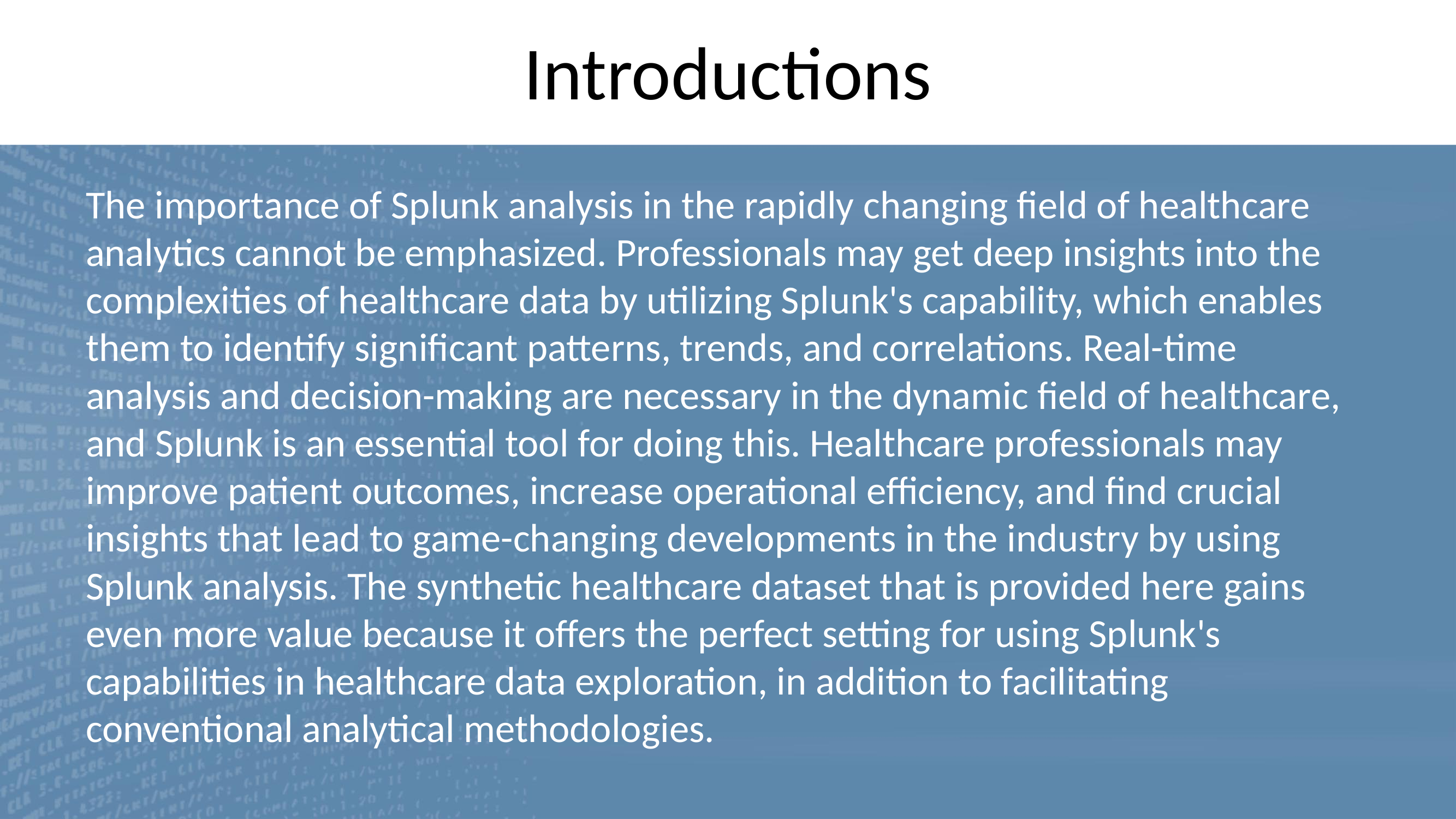

# Introductions
The importance of Splunk analysis in the rapidly changing field of healthcare analytics cannot be emphasized. Professionals may get deep insights into the complexities of healthcare data by utilizing Splunk's capability, which enables them to identify significant patterns, trends, and correlations. Real-time analysis and decision-making are necessary in the dynamic field of healthcare, and Splunk is an essential tool for doing this. Healthcare professionals may improve patient outcomes, increase operational efficiency, and find crucial insights that lead to game-changing developments in the industry by using Splunk analysis. The synthetic healthcare dataset that is provided here gains even more value because it offers the perfect setting for using Splunk's capabilities in healthcare data exploration, in addition to facilitating conventional analytical methodologies.
2